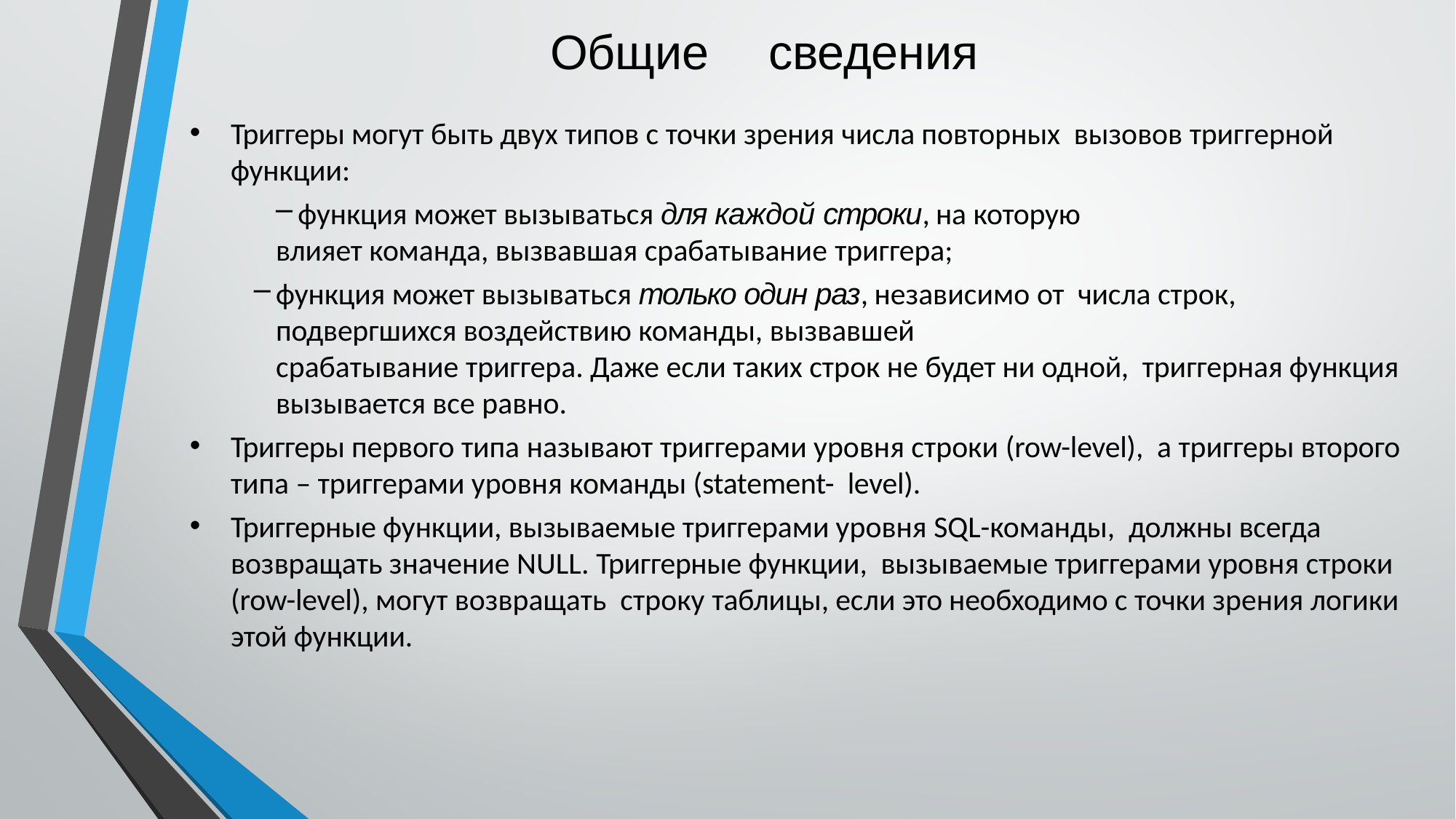

# Общие	сведения
Триггеры могут быть двух типов с точки зрения числа повторных  вызовов триггерной функции:
функция может вызываться для каждой строки, на которую
влияет команда, вызвавшая срабатывание триггера;
функция может вызываться только один раз, независимо от  числа строк, подвергшихся воздействию команды, вызвавшей
срабатывание триггера. Даже если таких строк не будет ни одной,  триггерная функция вызывается все равно.
Триггеры первого типа называют триггерами уровня строки (row-level),  а триггеры второго типа – триггерами уровня команды (statement-  level).
Триггерные функции, вызываемые триггерами уровня SQL-команды,  должны всегда возвращать значение NULL. Триггерные функции,  вызываемые триггерами уровня строки (row-level), могут возвращать  строку таблицы, если это необходимо с точки зрения логики этой функции.